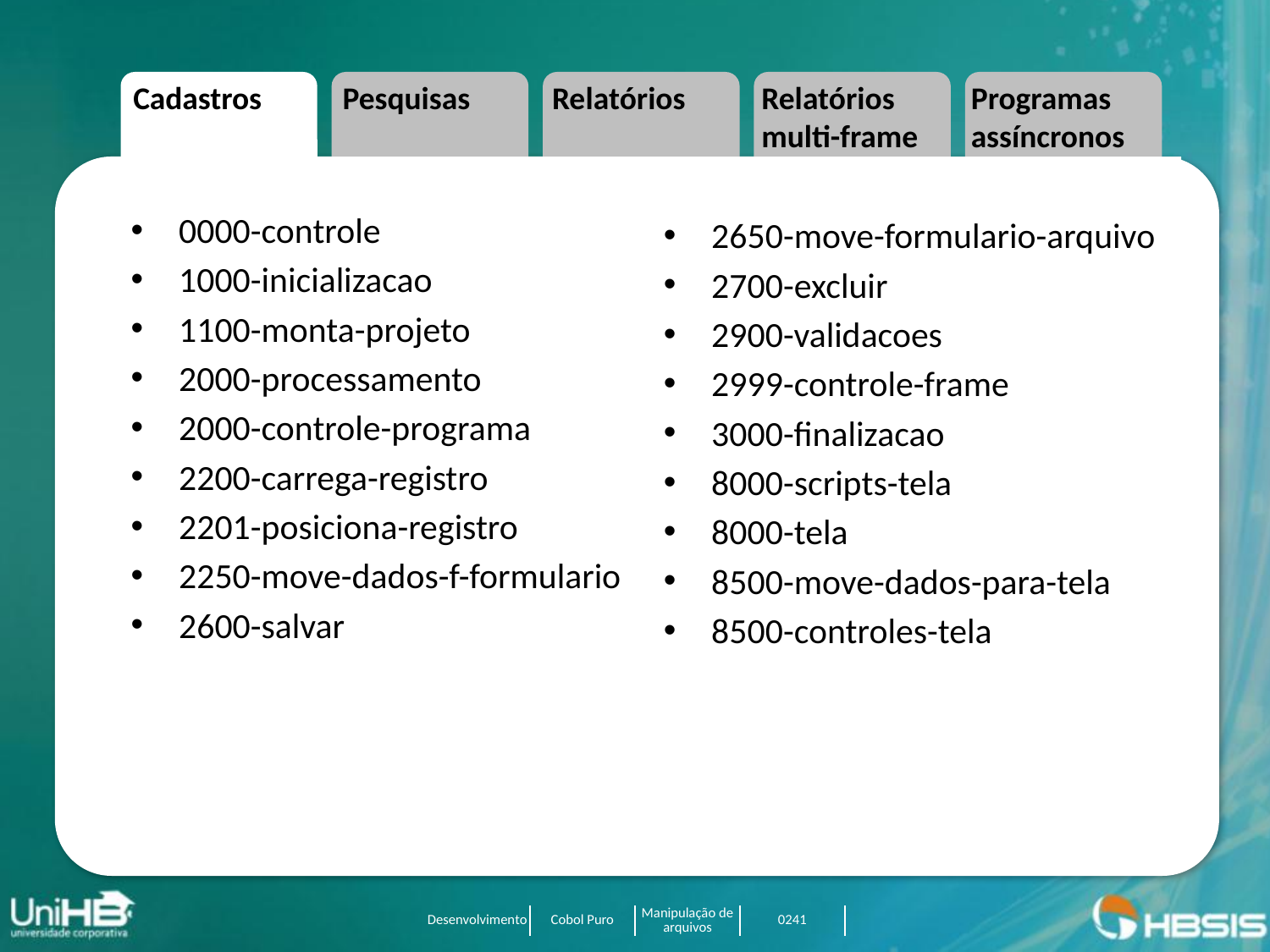

Cadastros
Pesquisas
Relatórios
Relatórios multi-frame
Programas assíncronos

0000-controle
1000-inicializacao
1100-monta-projeto
2000-processamento
2000-controle-programa
2200-carrega-registro
2201-posiciona-registro
2250-move-dados-f-formulario
2600-salvar

2650-move-formulario-arquivo
2700-excluir
2900-validacoes
2999-controle-frame
3000-finalizacao
8000-scripts-tela
8000-tela
8500-move-dados-para-tela
8500-controles-tela